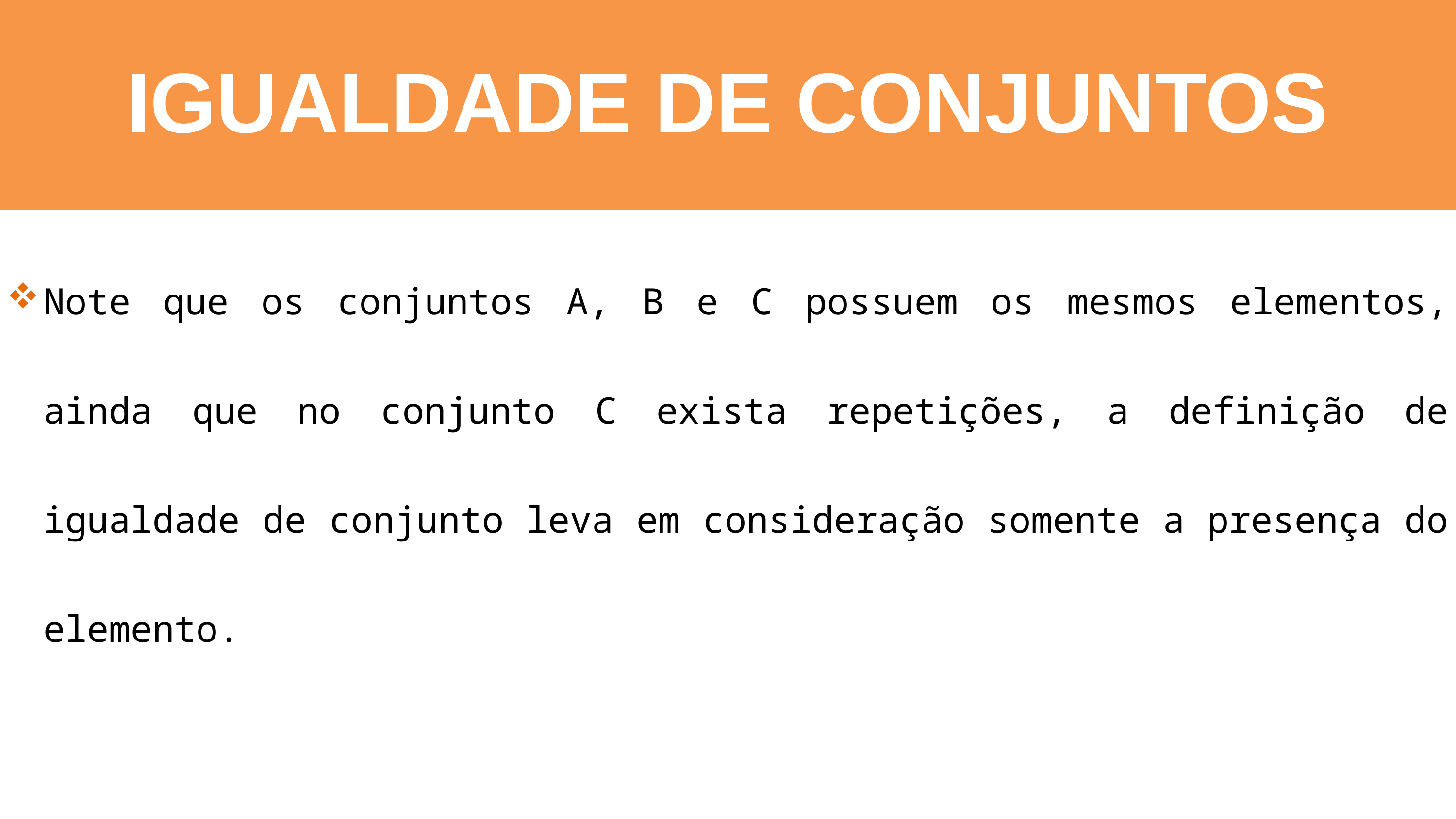

IGUALDADE DE CONJUNTOS
Note que os conjuntos A, B e C possuem os mesmos elementos, ainda que no conjunto C exista repetições, a definição de igualdade de conjunto leva em consideração somente a presença do elemento.